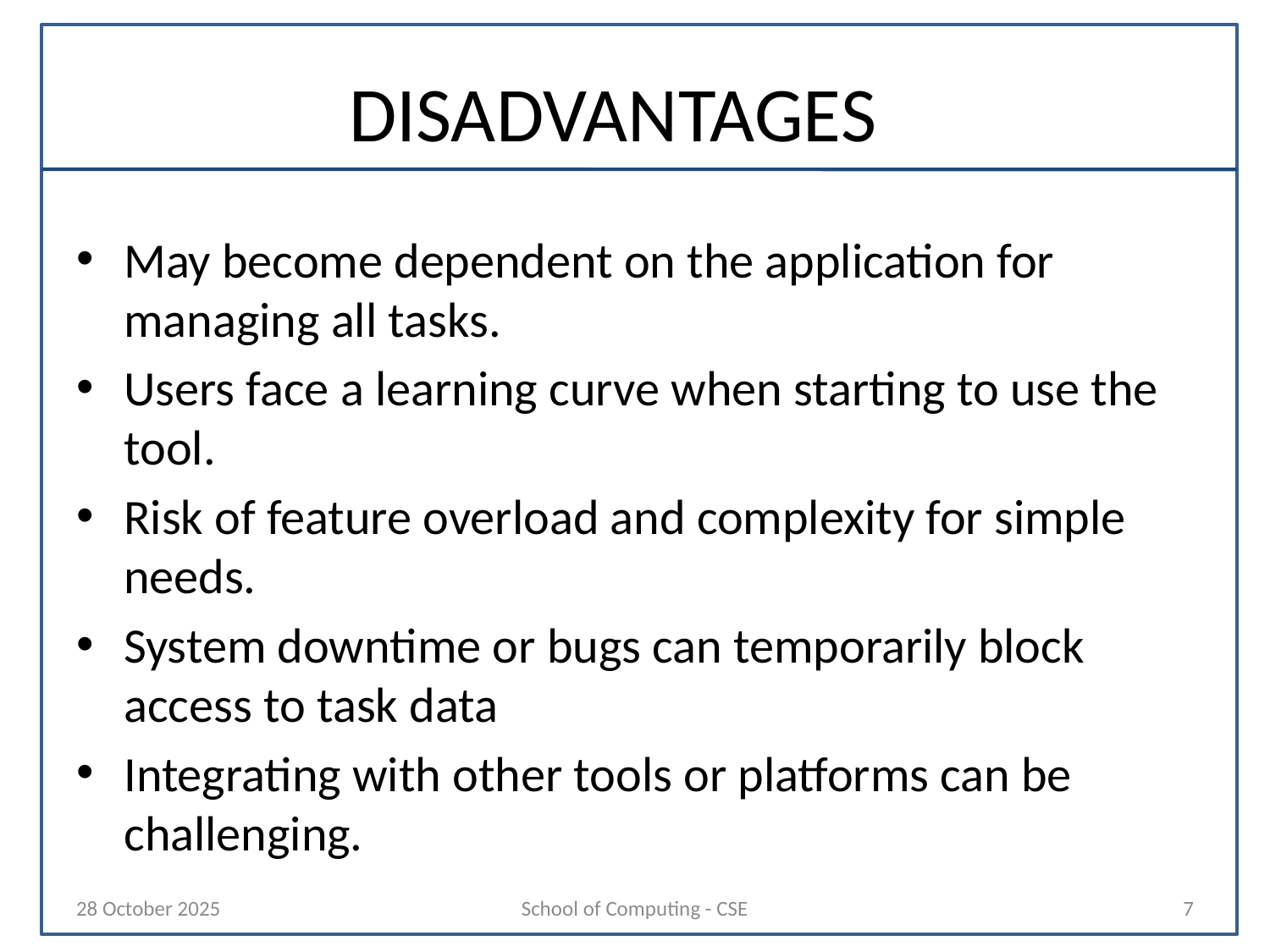

# DISADVANTAGES
May become dependent on the application for managing all tasks.
Users face a learning curve when starting to use the tool.
Risk of feature overload and complexity for simple needs.
System downtime or bugs can temporarily block access to task data
Integrating with other tools or platforms can be challenging.

28 October 2025
School of Computing - CSE
7